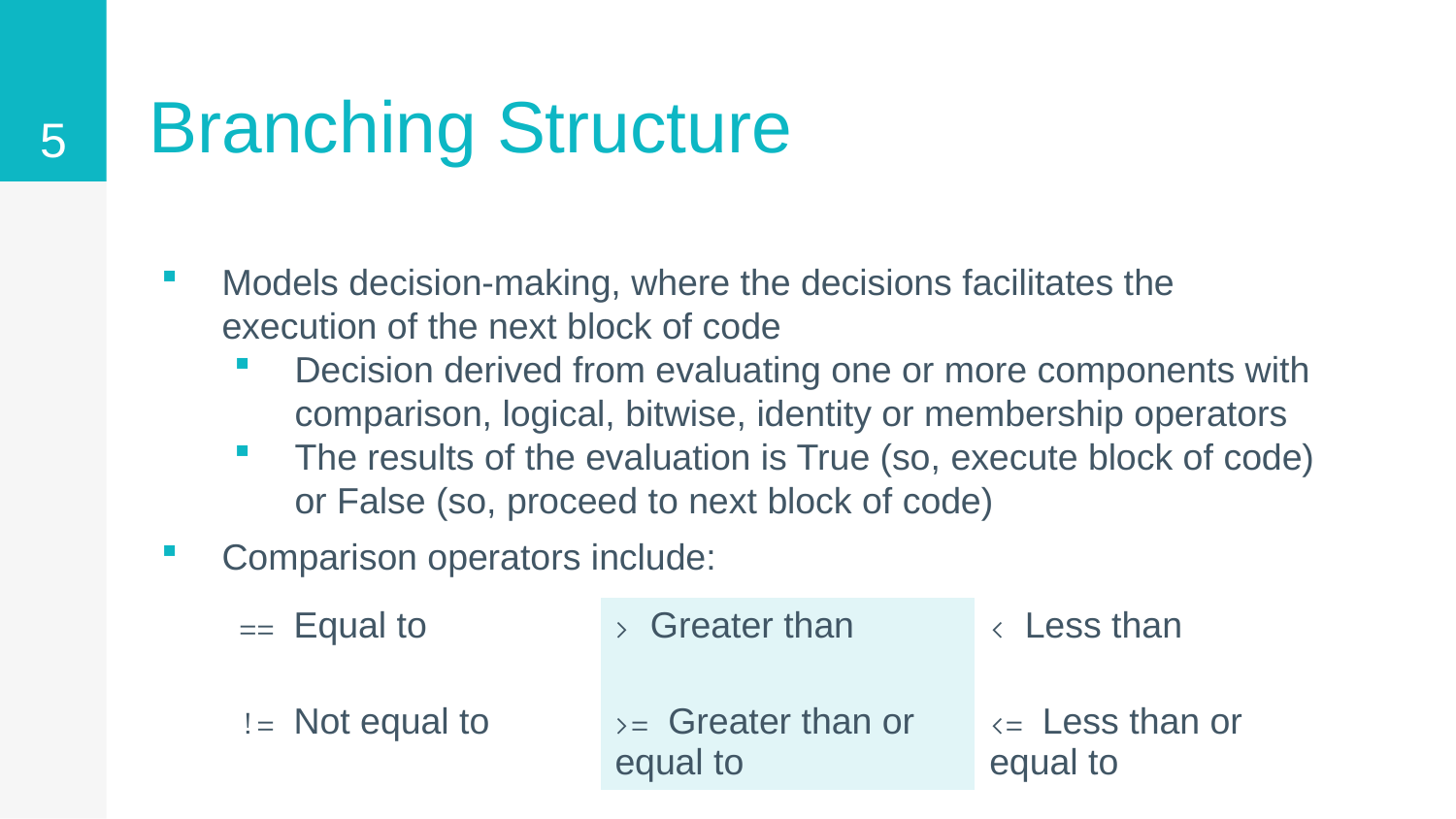

5
# Branching Structure
Models decision-making, where the decisions facilitates the execution of the next block of code
Decision derived from evaluating one or more components with comparison, logical, bitwise, identity or membership operators
The results of the evaluation is True (so, execute block of code) or False (so, proceed to next block of code)
Comparison operators include:

| == Equal to | > Greater than | < Less than |
| --- | --- | --- |
| != Not equal to | >= Greater than or equal to | <= Less than or equal to |